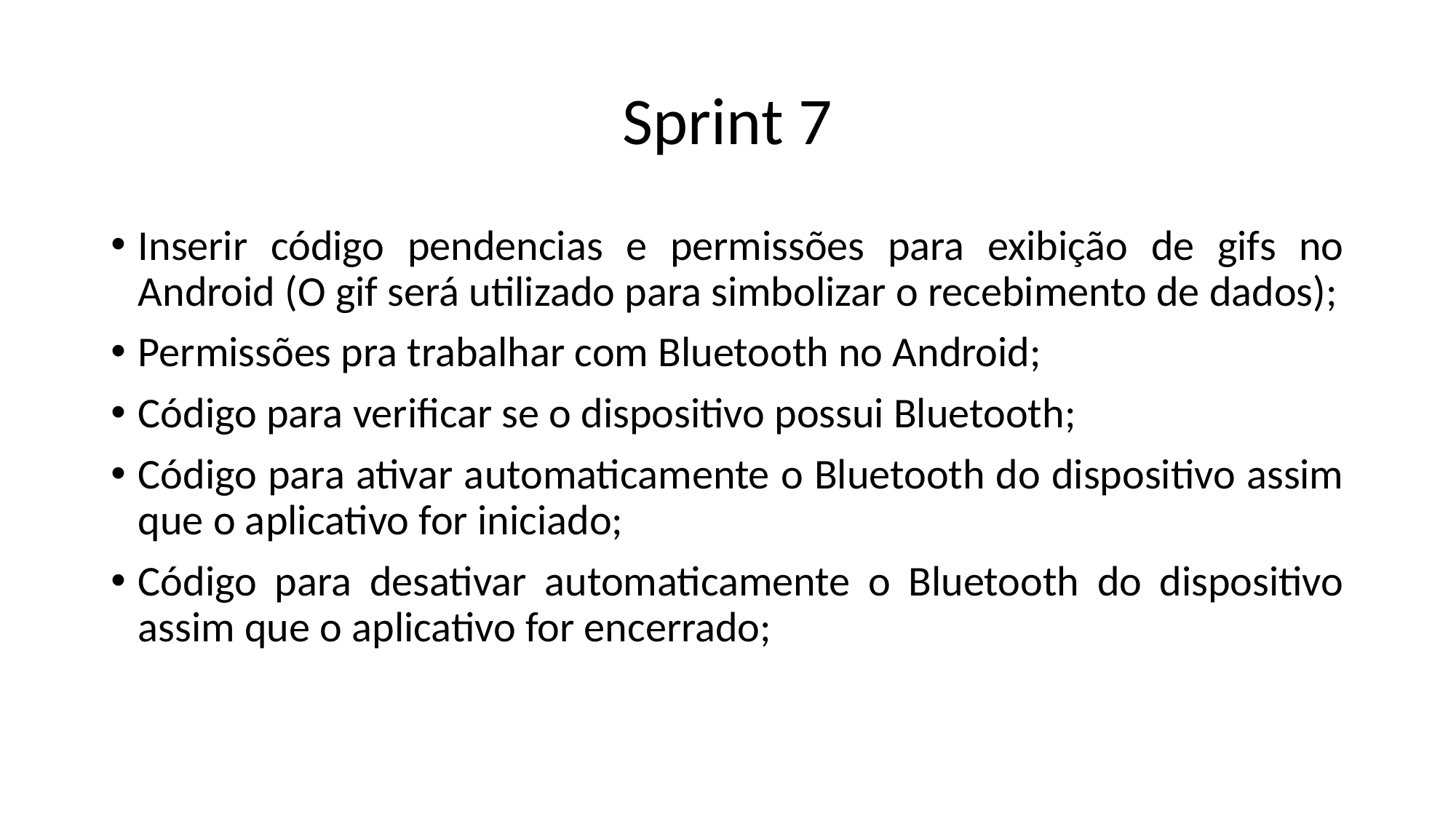

# Sprint 7
Inserir código pendencias e permissões para exibição de gifs no Android (O gif será utilizado para simbolizar o recebimento de dados);
Permissões pra trabalhar com Bluetooth no Android;
Código para verificar se o dispositivo possui Bluetooth;
Código para ativar automaticamente o Bluetooth do dispositivo assim que o aplicativo for iniciado;
Código para desativar automaticamente o Bluetooth do dispositivo assim que o aplicativo for encerrado;